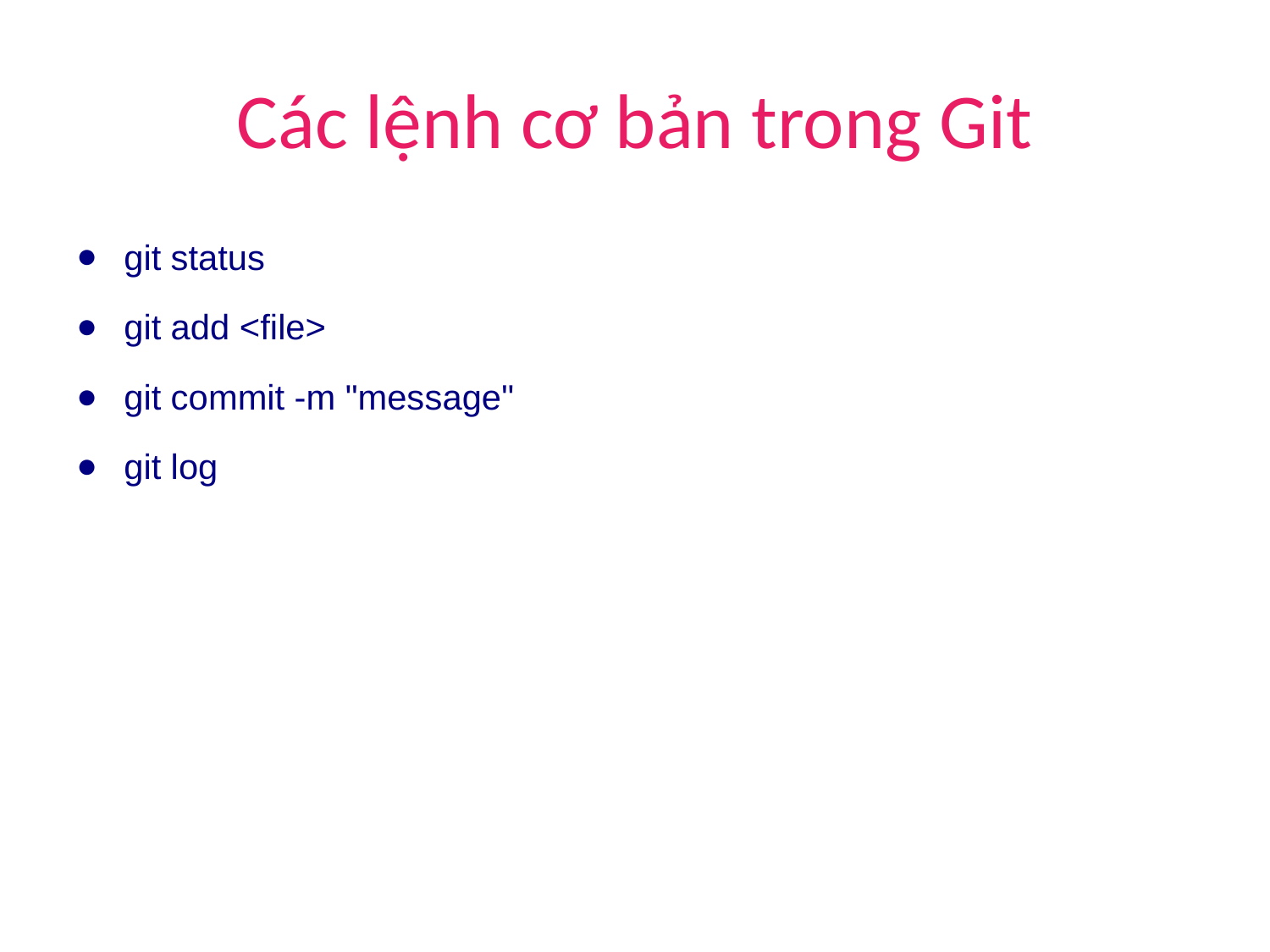

# Các lệnh cơ bản trong Git
git status
git add <file>
git commit -m "message"
git log